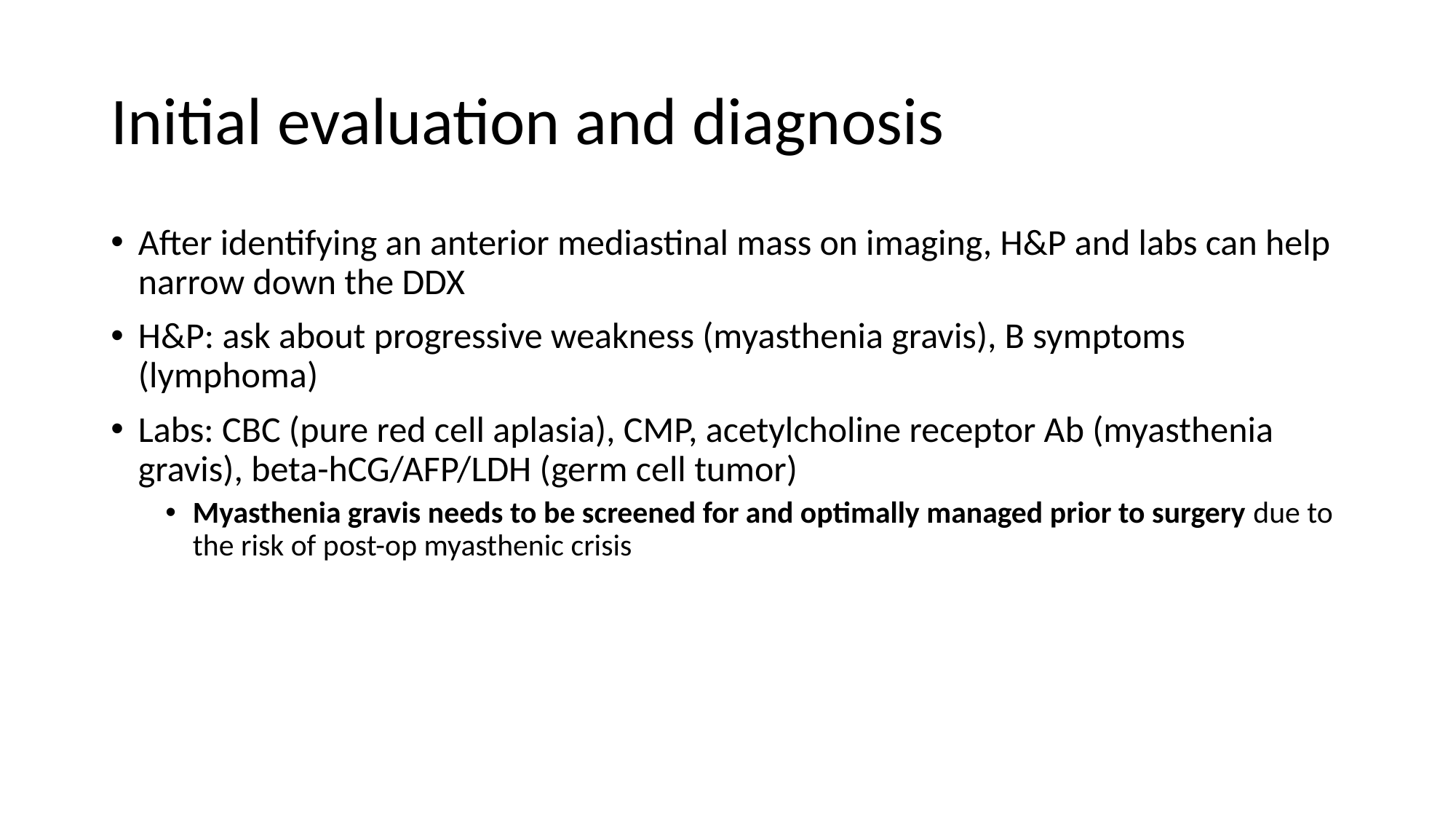

# Initial evaluation and diagnosis
After identifying an anterior mediastinal mass on imaging, H&P and labs can help narrow down the DDX
H&P: ask about progressive weakness (myasthenia gravis), B symptoms (lymphoma)
Labs: CBC (pure red cell aplasia), CMP, acetylcholine receptor Ab (myasthenia gravis), beta-hCG/AFP/LDH (germ cell tumor)
Myasthenia gravis needs to be screened for and optimally managed prior to surgery due to the risk of post-op myasthenic crisis